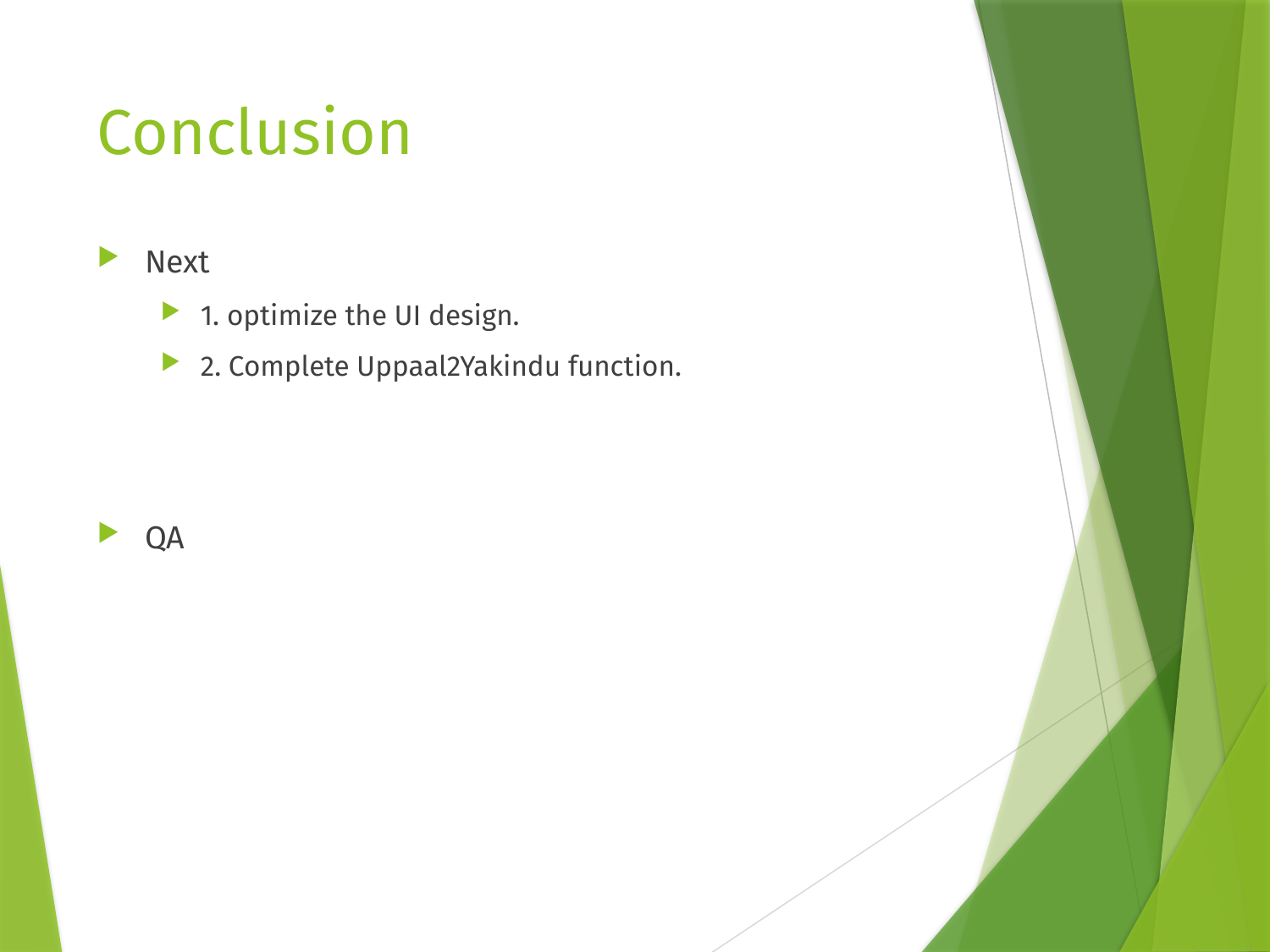

# Conclusion
Next
1. optimize the UI design.
2. Complete Uppaal2Yakindu function.

QA